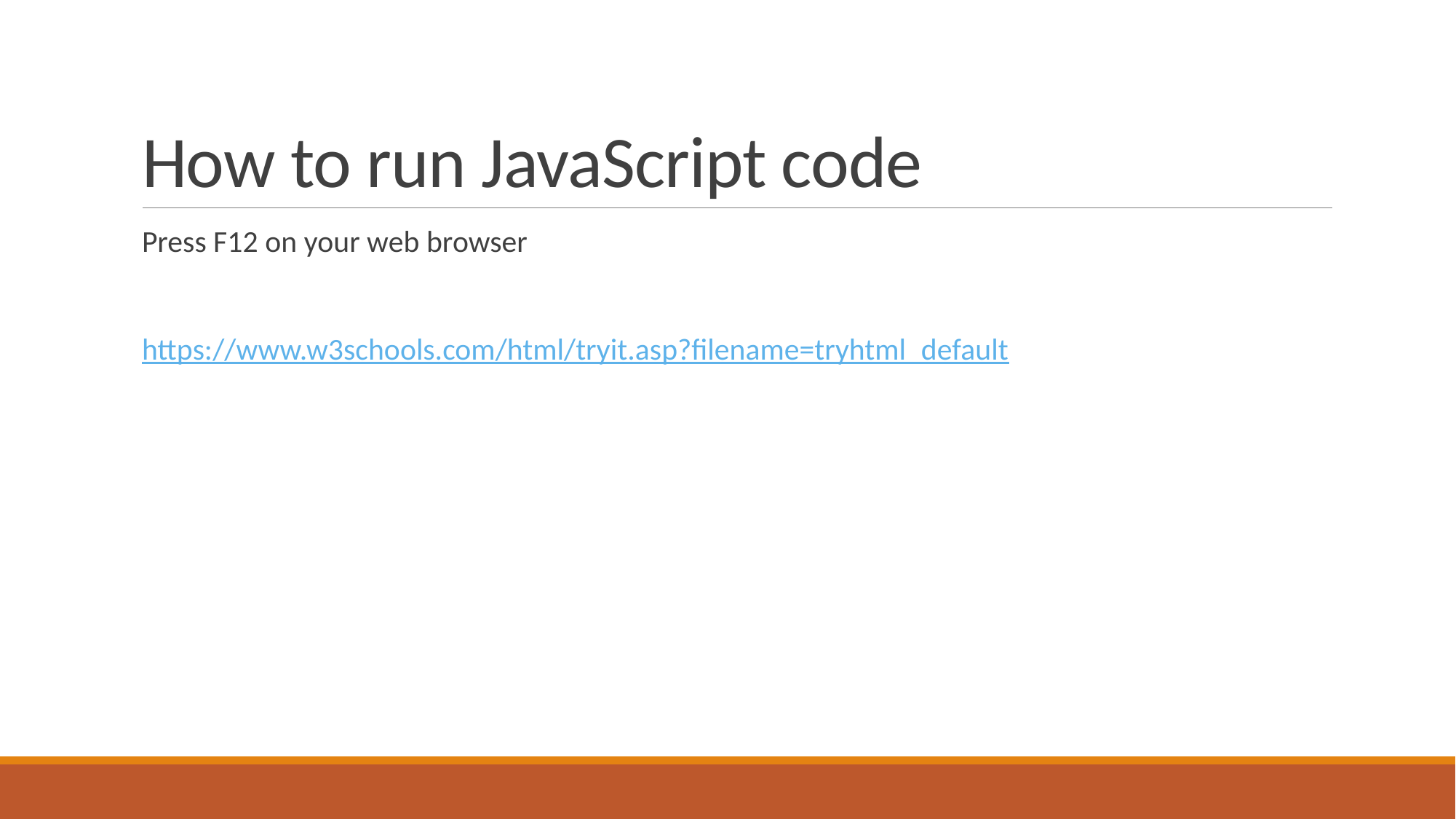

# How to run JavaScript code
Press F12 on your web browser

https://www.w3schools.com/html/tryit.asp?filename=tryhtml_default